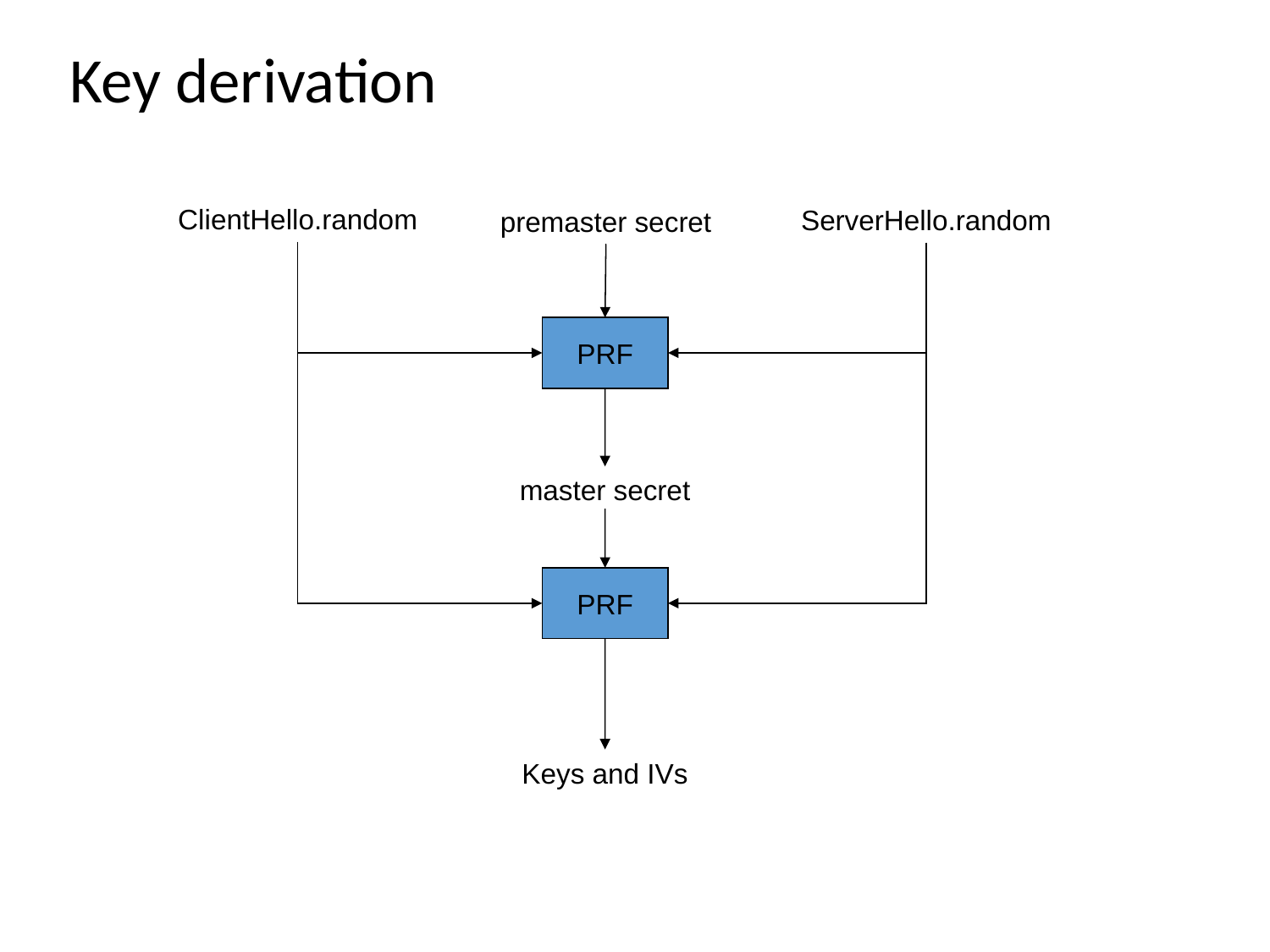

# Key derivation
ClientHello.random
ServerHello.random
premaster secret
PRF
master secret
PRF
Keys and IVs